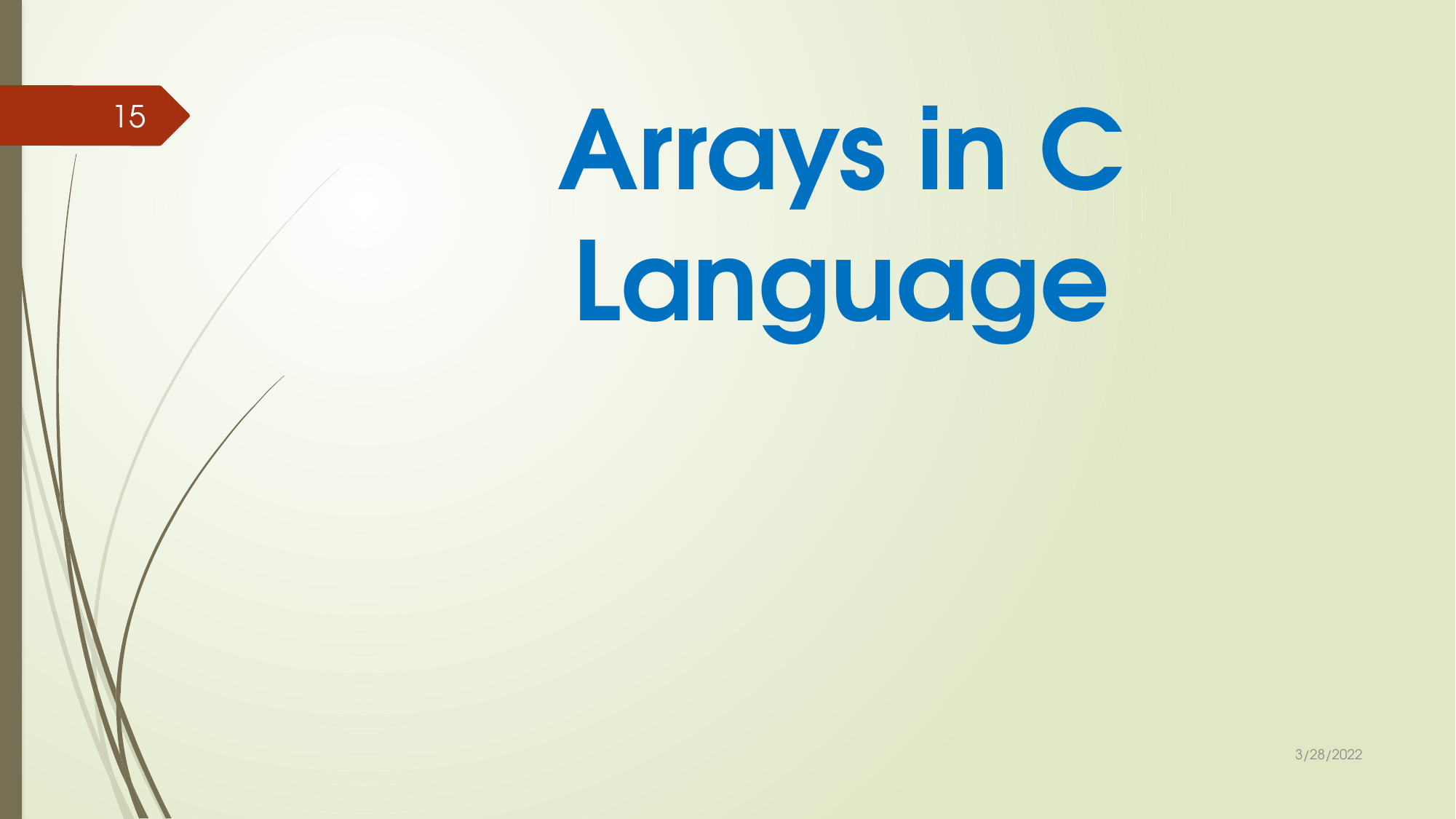

# Arrays in C Language
15
3/28/2022